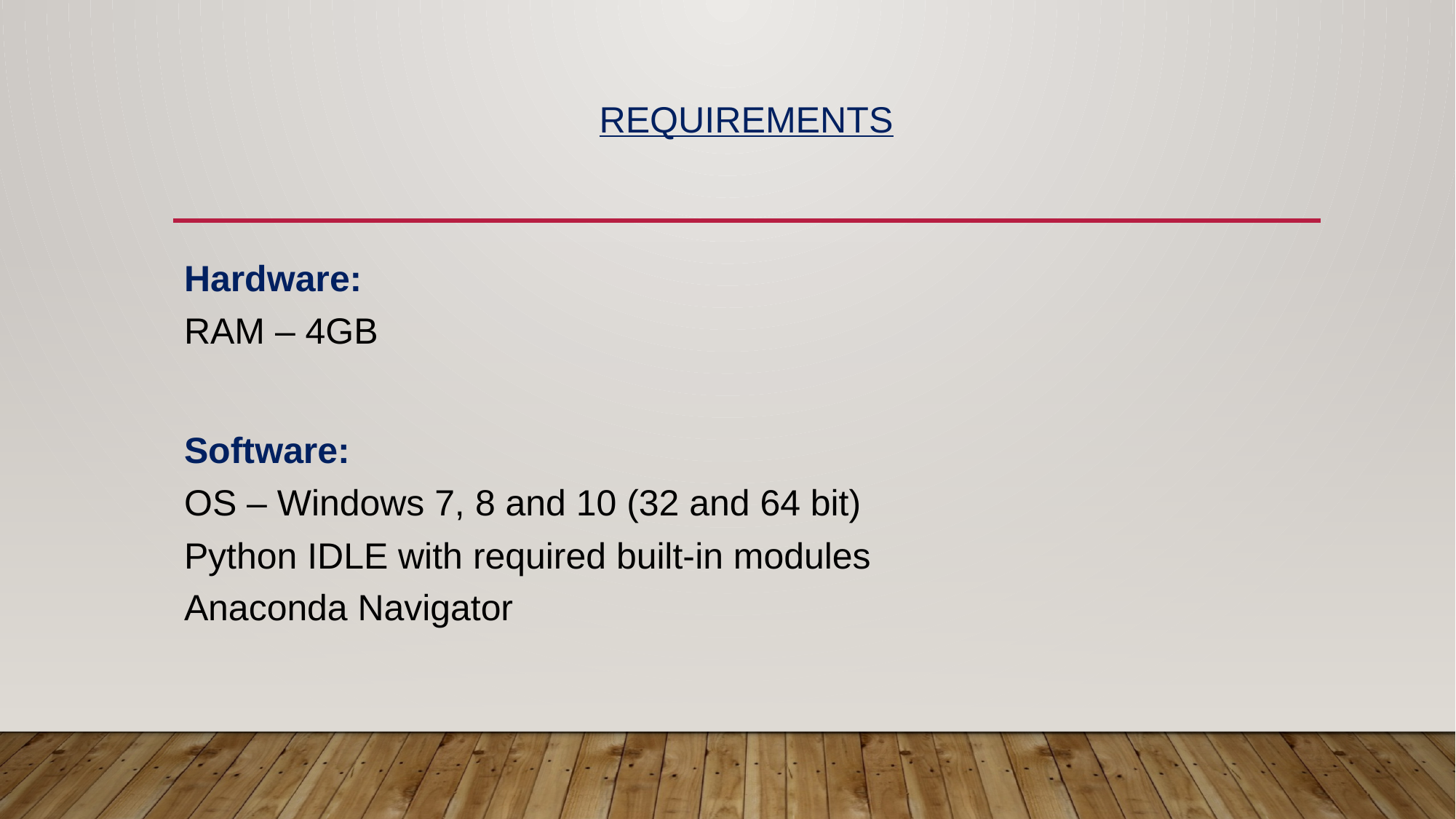

# Requirements
Hardware:
RAM – 4GB
Software:
OS – Windows 7, 8 and 10 (32 and 64 bit)
Python IDLE with required built-in modules
Anaconda Navigator